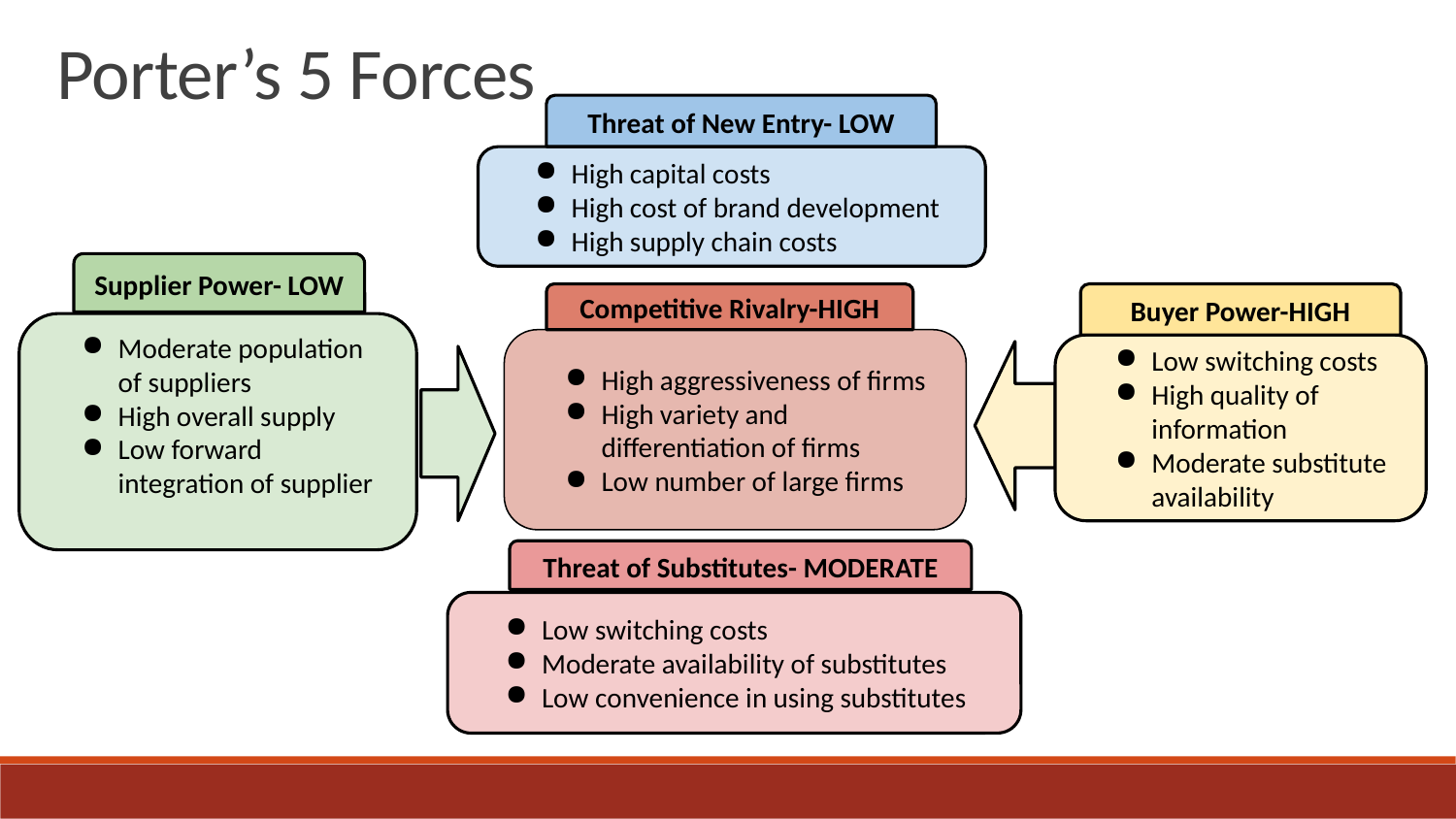

Porter’s 5 Forces
Threat of New Entry- LOW
High capital costs
High cost of brand development
High supply chain costs
Supplier Power- LOW
Moderate population of suppliers
High overall supply
Low forward integration of supplier

Competitive Rivalry-HIGH
High aggressiveness of firms
High variety and differentiation of firms
Low number of large firms
Buyer Power-HIGH
Low switching costs
High quality of information
Moderate substitute availability

Threat of Substitutes- MODERATE
Low switching costs
Moderate availability of substitutes
Low convenience in using substitutes